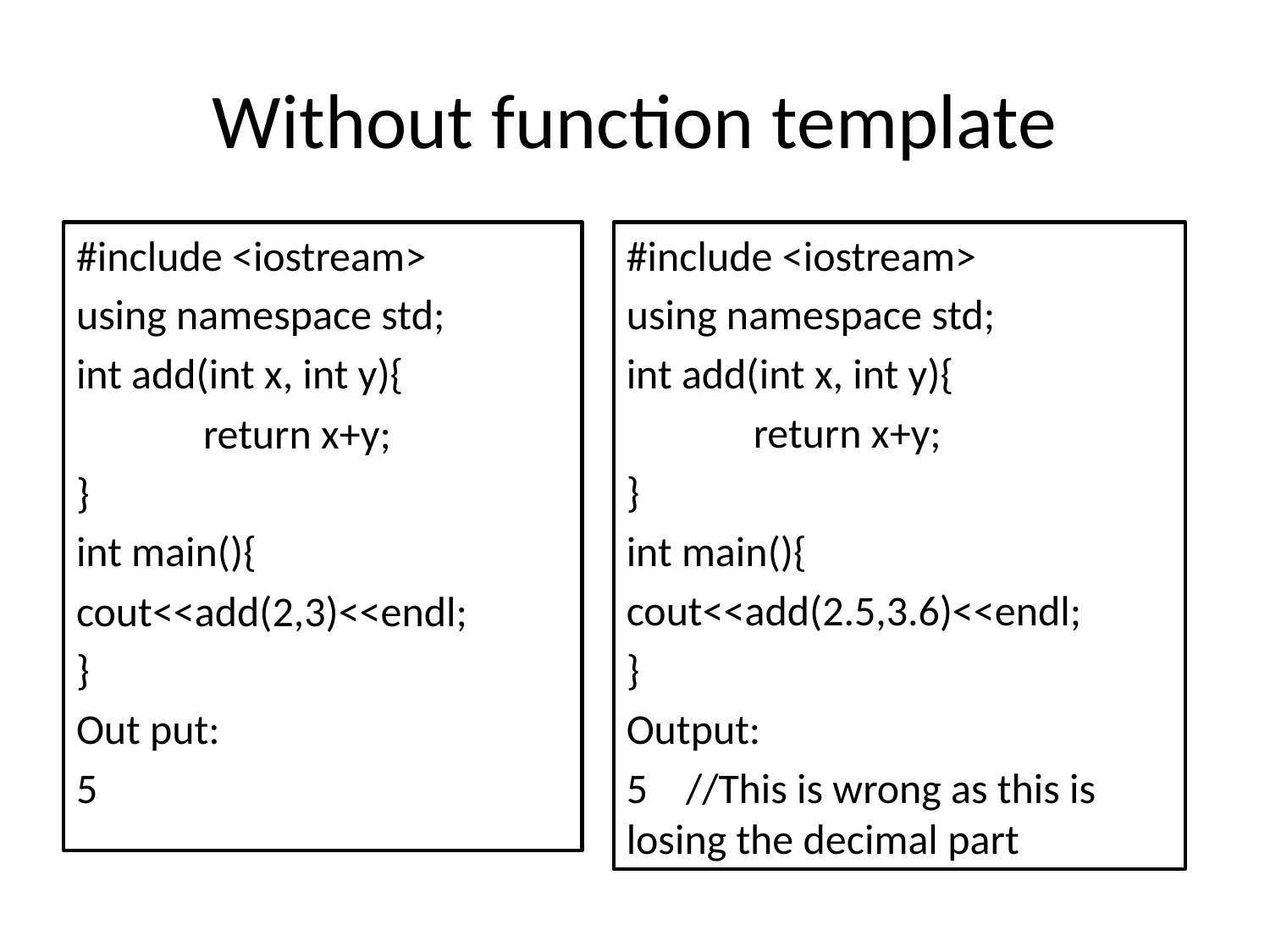

# Without function template
#include <iostream>
using namespace std;
int add(int x, int y){
	return x+y;
}
int main(){
cout<<add(2,3)<<endl;
}
Out put:
5
#include <iostream>
using namespace std;
int add(int x, int y){
	return x+y;
}
int main(){
cout<<add(2.5,3.6)<<endl;
}
Output:
5    //This is wrong as this is losing the decimal part